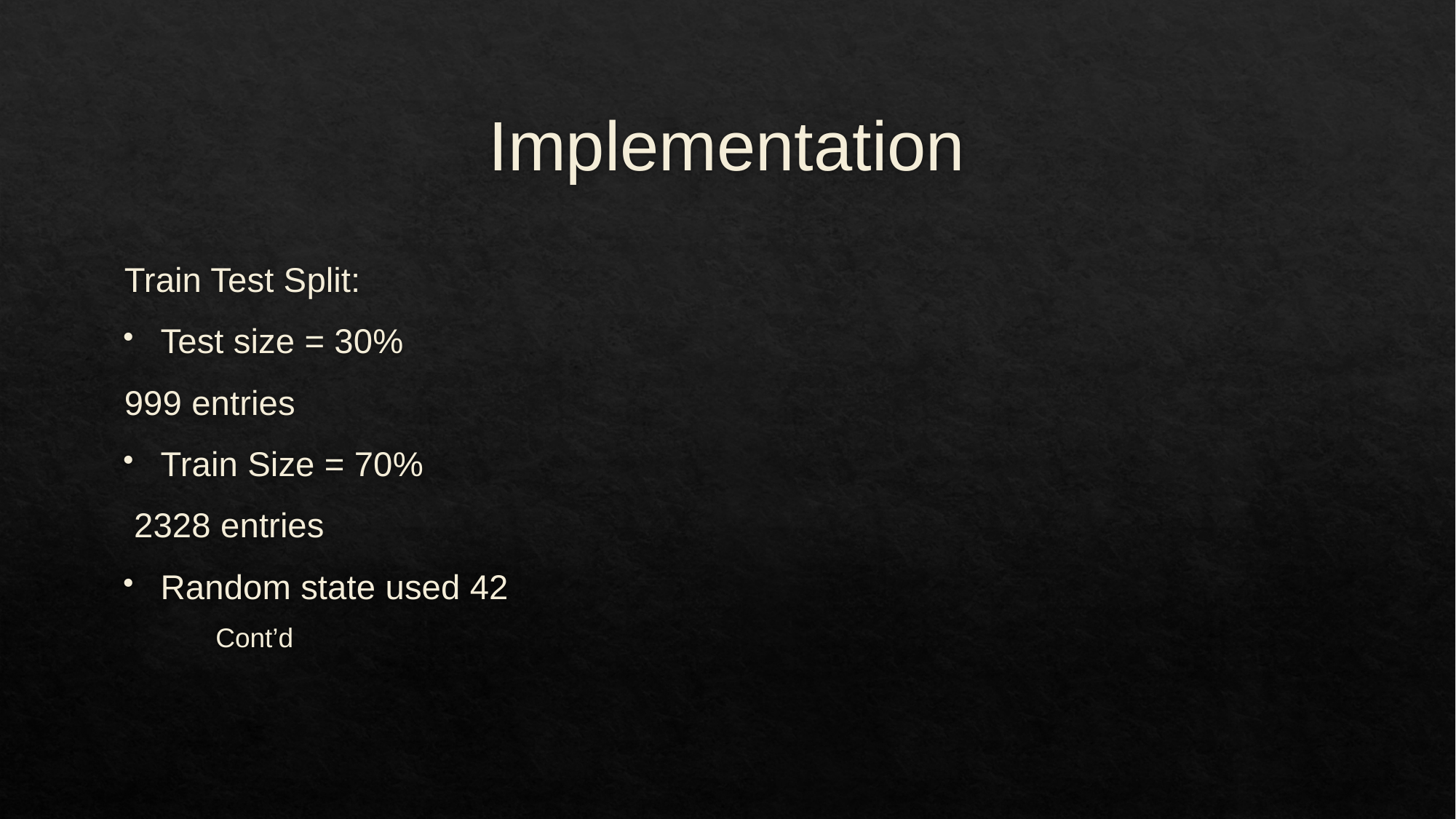

# Implementation
Train Test Split:
Test size = 30%
	999 entries
Train Size = 70%
	 2328 entries
Random state used 42
																			Cont’d